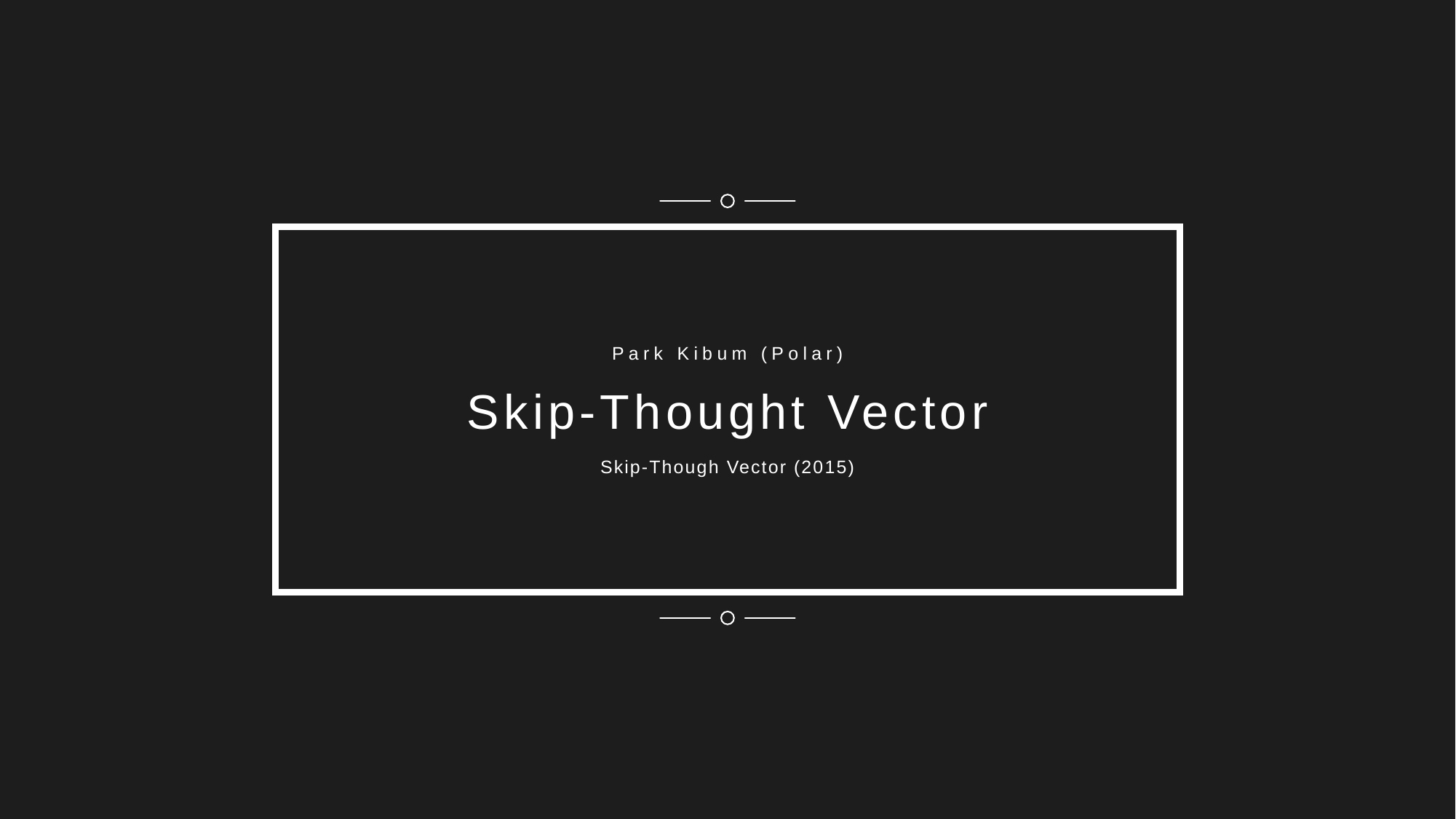

Park Kibum (Polar)
Skip-Thought Vector
Skip-Though Vector (2015)